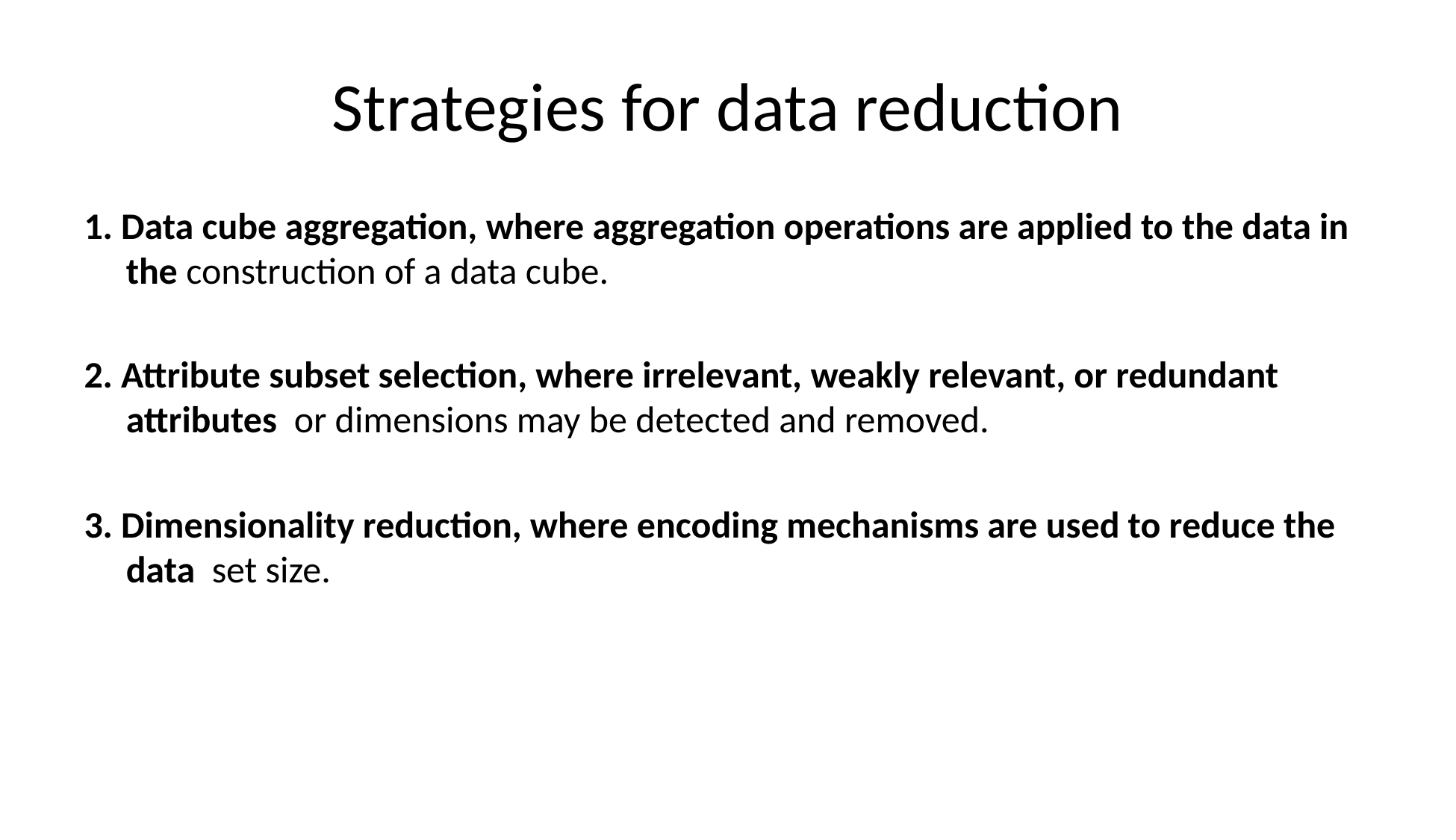

# Strategies for data reduction
1. Data cube aggregation, where aggregation operations are applied to the data in the construction of a data cube.

2. Attribute subset selection, where irrelevant, weakly relevant, or redundant attributes  or dimensions may be detected and removed.

3. Dimensionality reduction, where encoding mechanisms are used to reduce the data  set size.